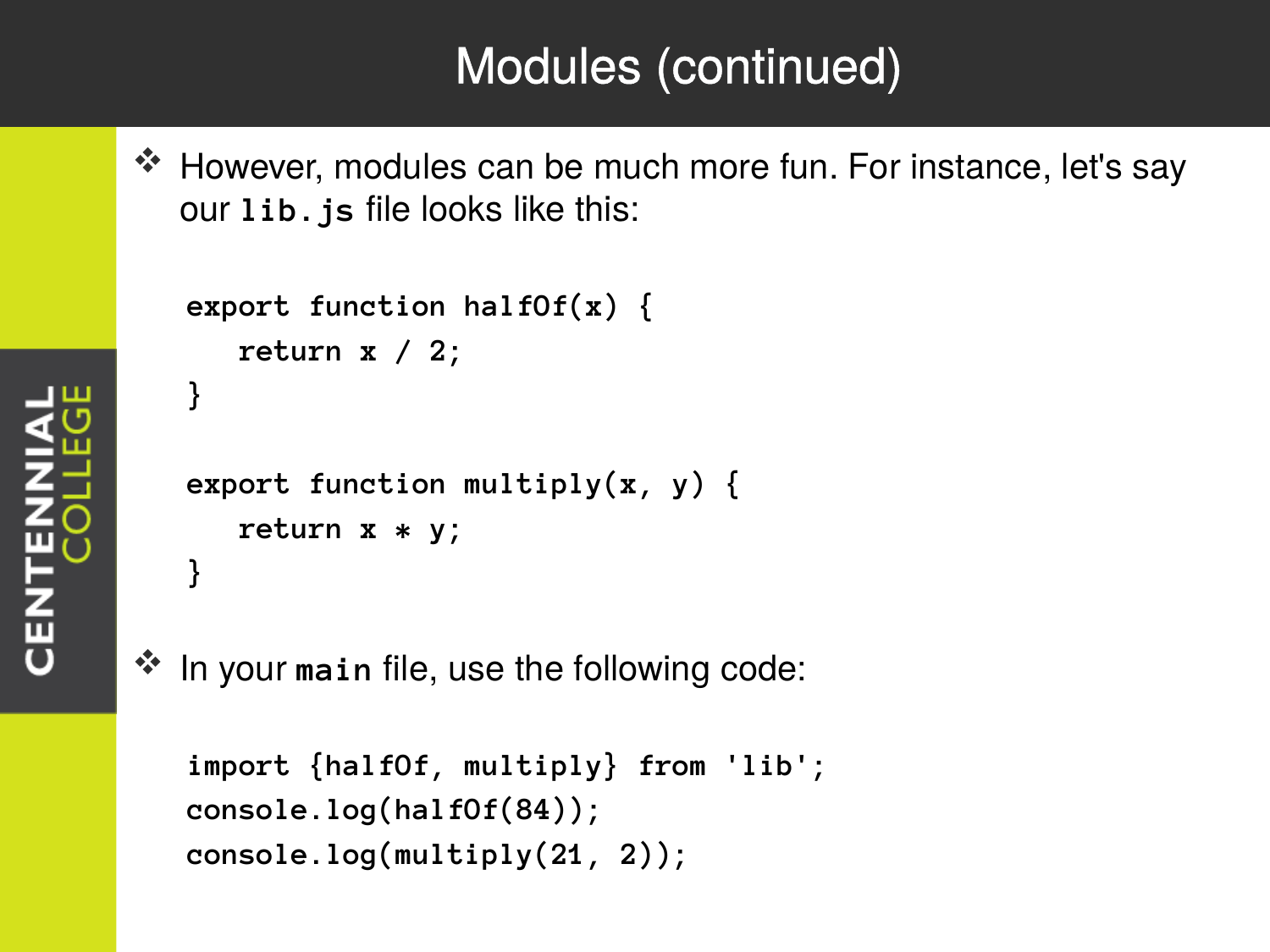

# Modules (continued)
However, modules can be much more fun. For instance, let's say our lib.js file looks like this:

export function halfOf(x) {
   return x / 2;
}

export function multiply(x, y) {
   return x * y;
}

In your main file, use the following code:

import {halfOf, multiply} from 'lib';
console.log(halfOf(84));
console.log(multiply(21, 2));